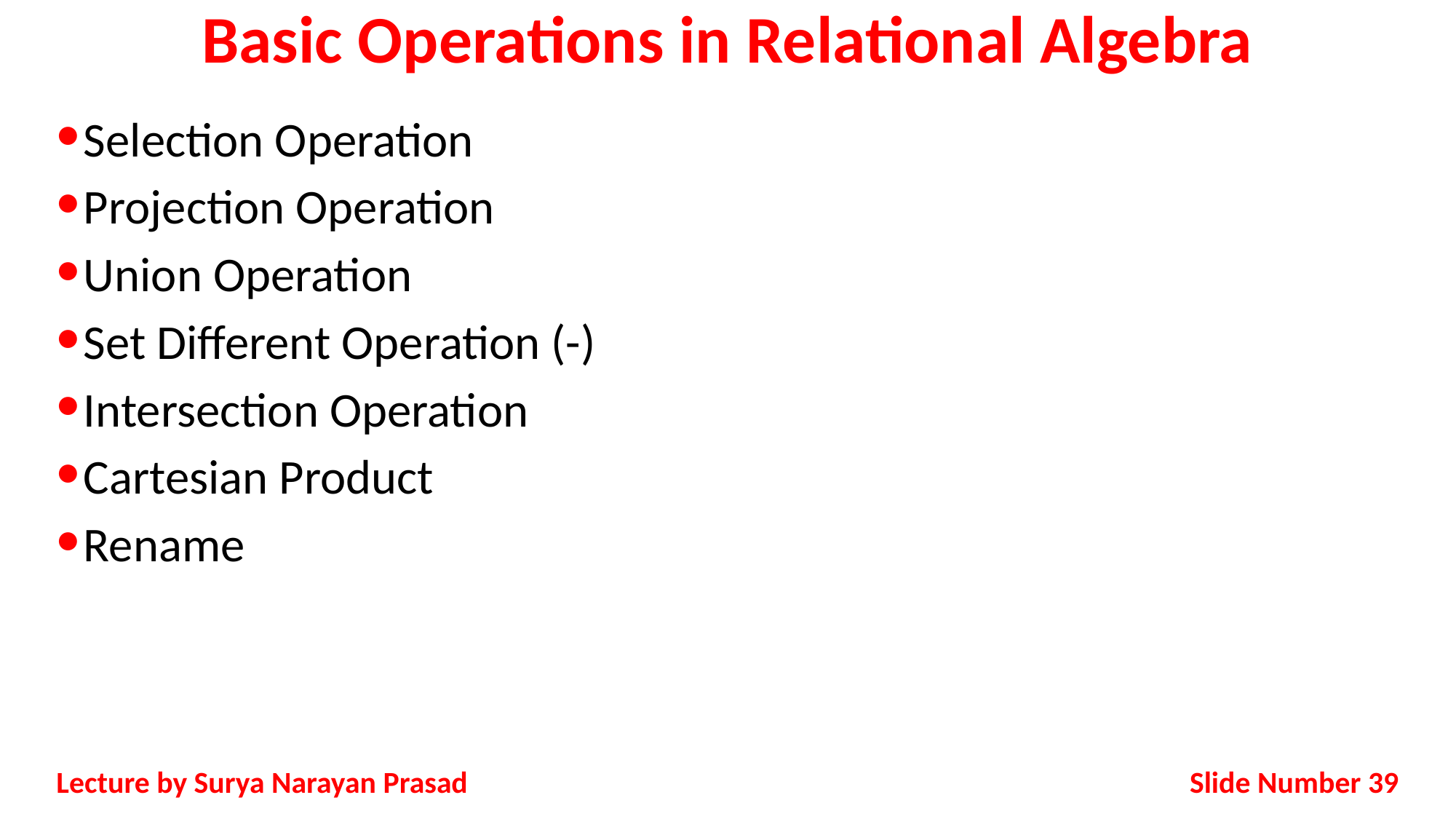

# Basic Operations in Relational Algebra
Selection Operation
Projection Operation
Union Operation
Set Different Operation (-)
Intersection Operation
Cartesian Product
Rename
Slide Number 39
Lecture by Surya Narayan Prasad